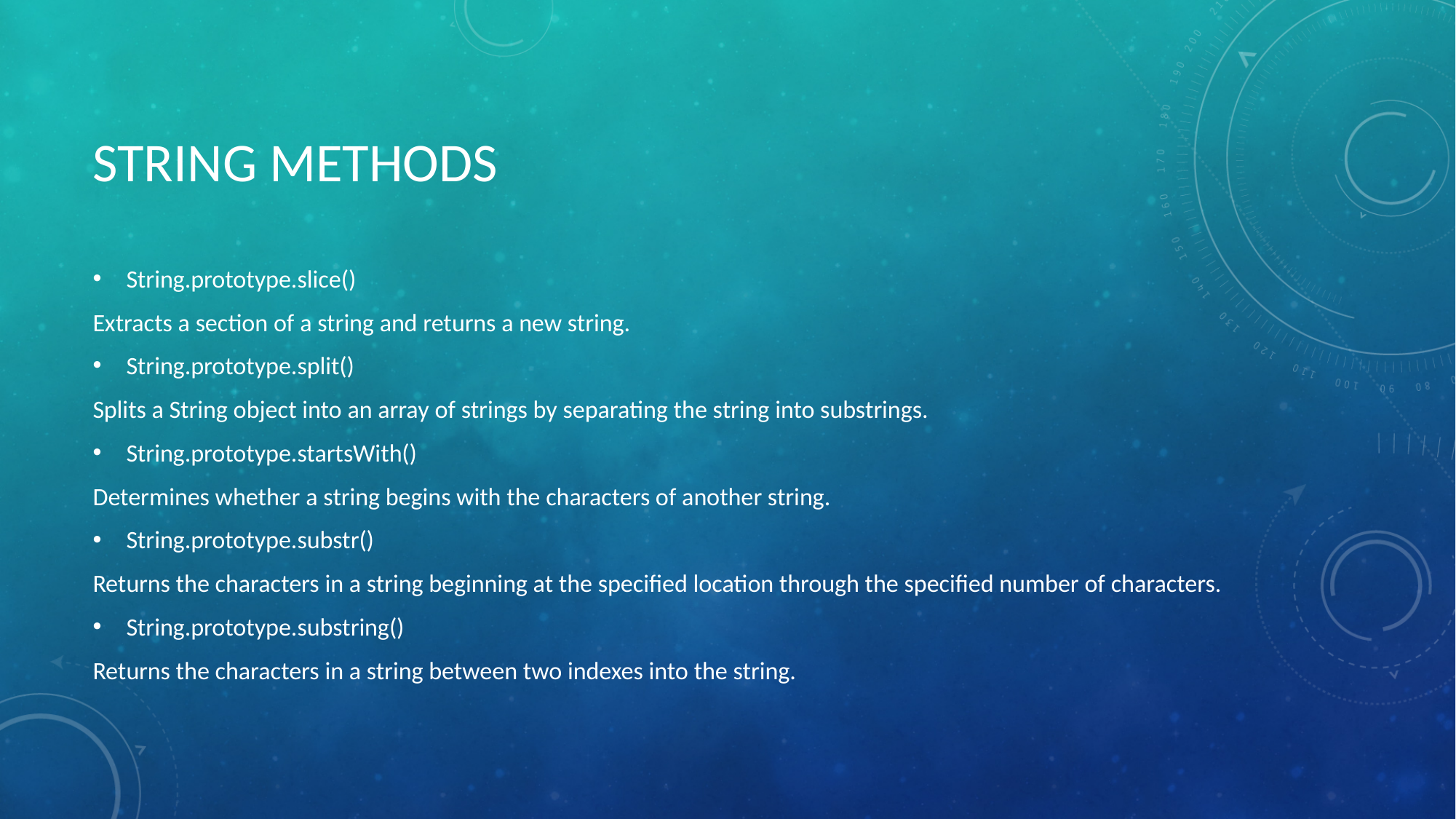

# String Methods
String.prototype.slice()
Extracts a section of a string and returns a new string.
String.prototype.split()
Splits a String object into an array of strings by separating the string into substrings.
String.prototype.startsWith()
Determines whether a string begins with the characters of another string.
String.prototype.substr()
Returns the characters in a string beginning at the specified location through the specified number of characters.
String.prototype.substring()
Returns the characters in a string between two indexes into the string.